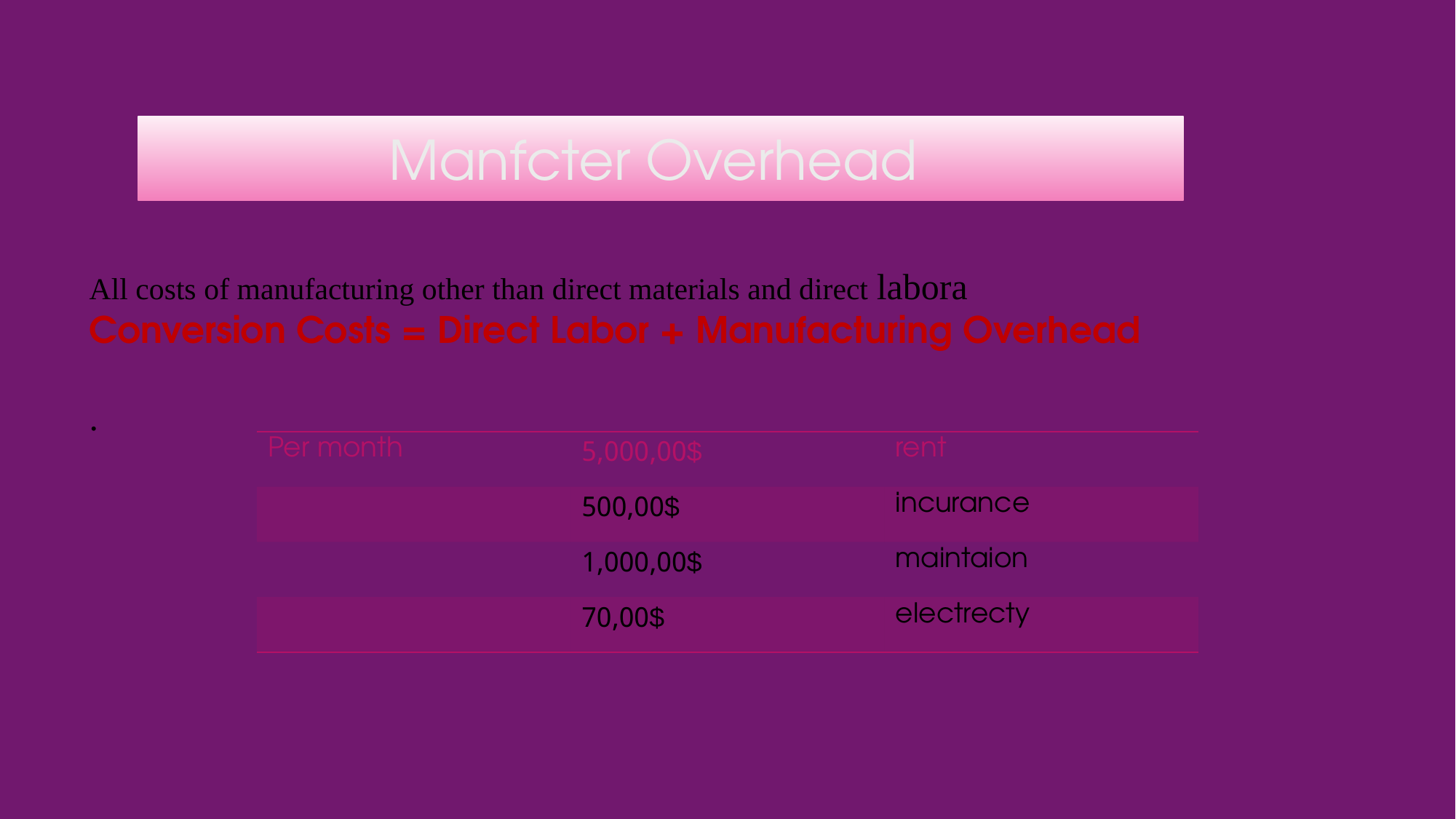

# Manfcter Overhead
All costs of manufacturing other than direct materials and direct labora
Conversion Costs = Direct Labor + Manufacturing Overhead

.
| Per month | 5,000,00$ | rent |
| --- | --- | --- |
|  | 500,00$ | incurance |
|  | 1,000,00$ | maintaion |
|  | 70,00$ | electrecty |